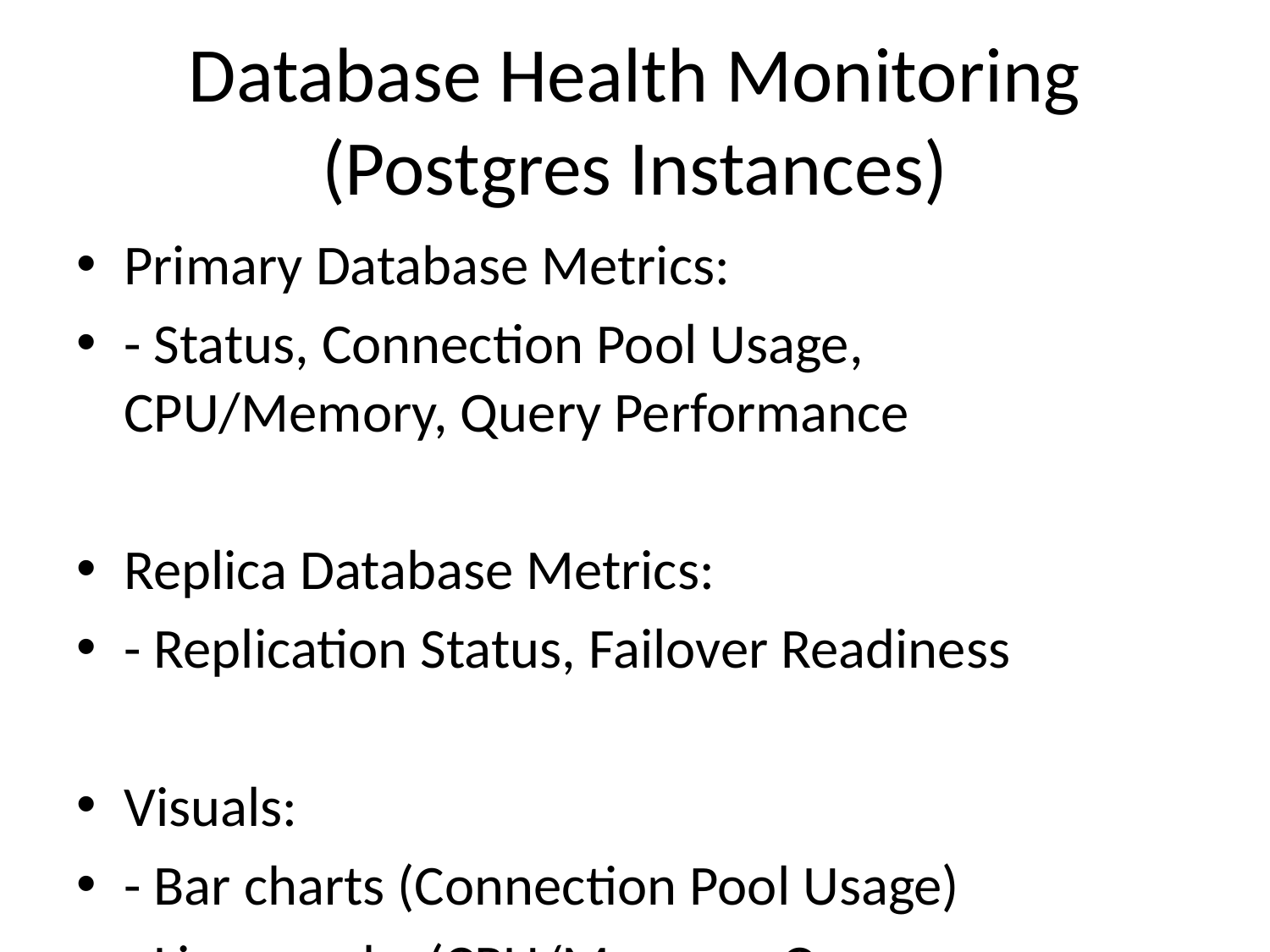

# Database Health Monitoring (Postgres Instances)
Primary Database Metrics:
- Status, Connection Pool Usage, CPU/Memory, Query Performance

Replica Database Metrics:
- Replication Status, Failover Readiness

Visuals:
- Bar charts (Connection Pool Usage)
- Line graphs (CPU/Memory, Query Performance)
- Status Indicators (Green/Red/Yellow)